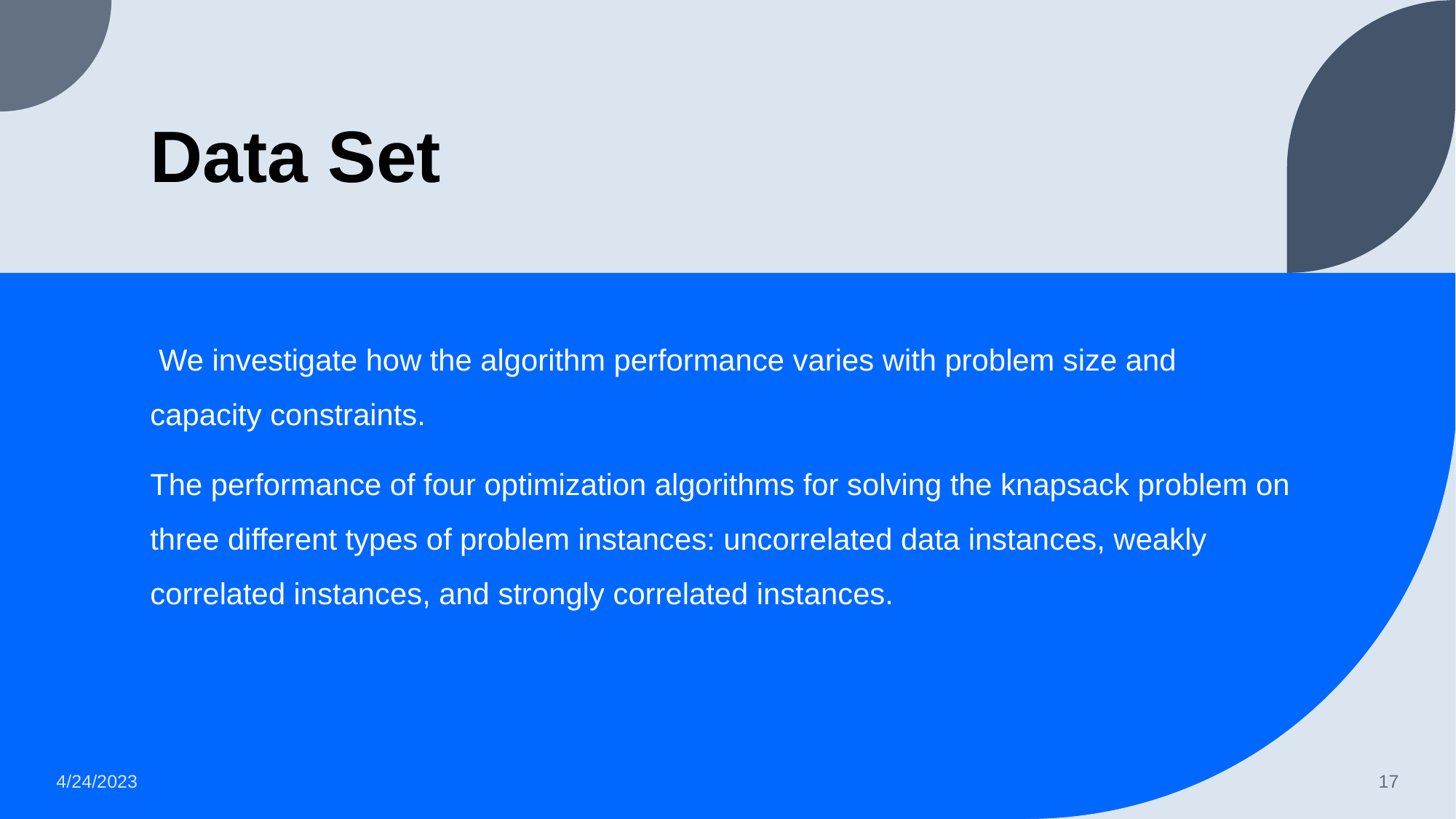

# Data Set
 We investigate how the algorithm performance varies with problem size and capacity constraints.
The performance of four optimization algorithms for solving the knapsack problem on three different types of problem instances: uncorrelated data instances, weakly correlated instances, and strongly correlated instances.

4/24/2023
17